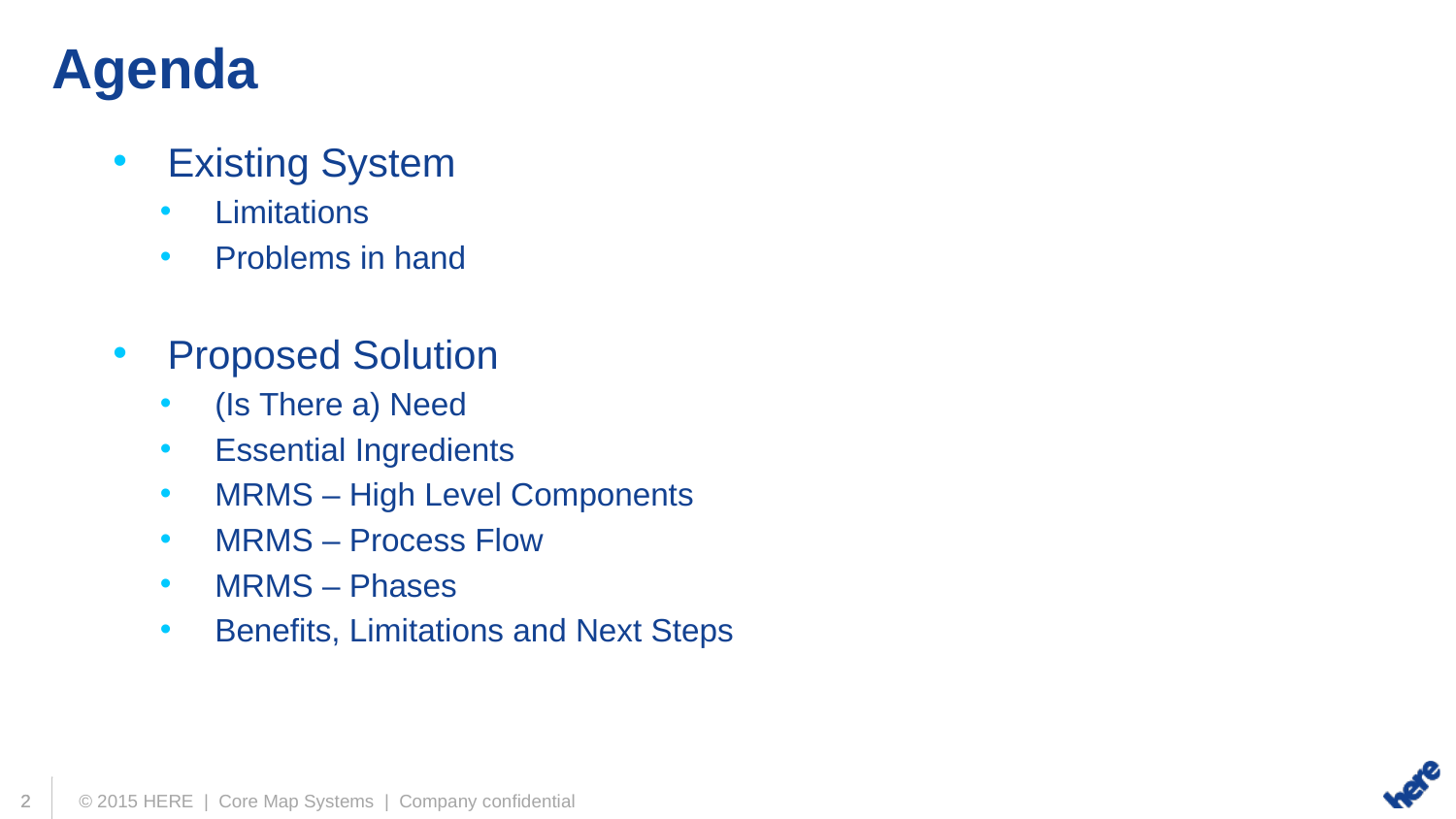

# Agenda
Existing System
Limitations
Problems in hand

Proposed Solution
(Is There a) Need
Essential Ingredients
MRMS – High Level Components
MRMS – Process Flow
MRMS – Phases
Benefits, Limitations and Next Steps

© 2015 HERE  |  Core Map Systems  |  Company confidential